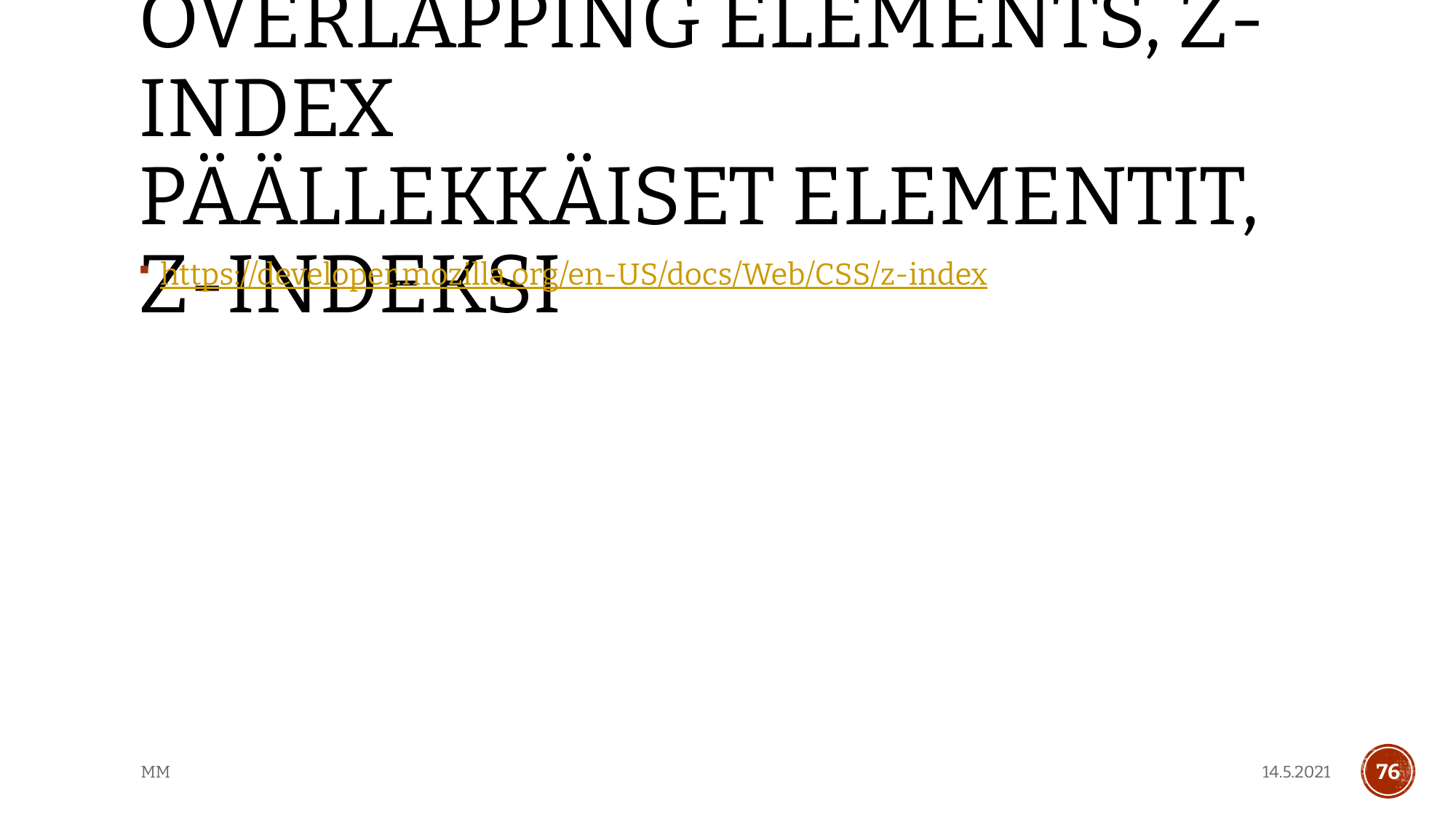

# overlapping elements, z-index päällekkäiset elementit, z-indeksi
https://developer.mozilla.org/en-US/docs/Web/CSS/z-index

MM
14.5.2021
76